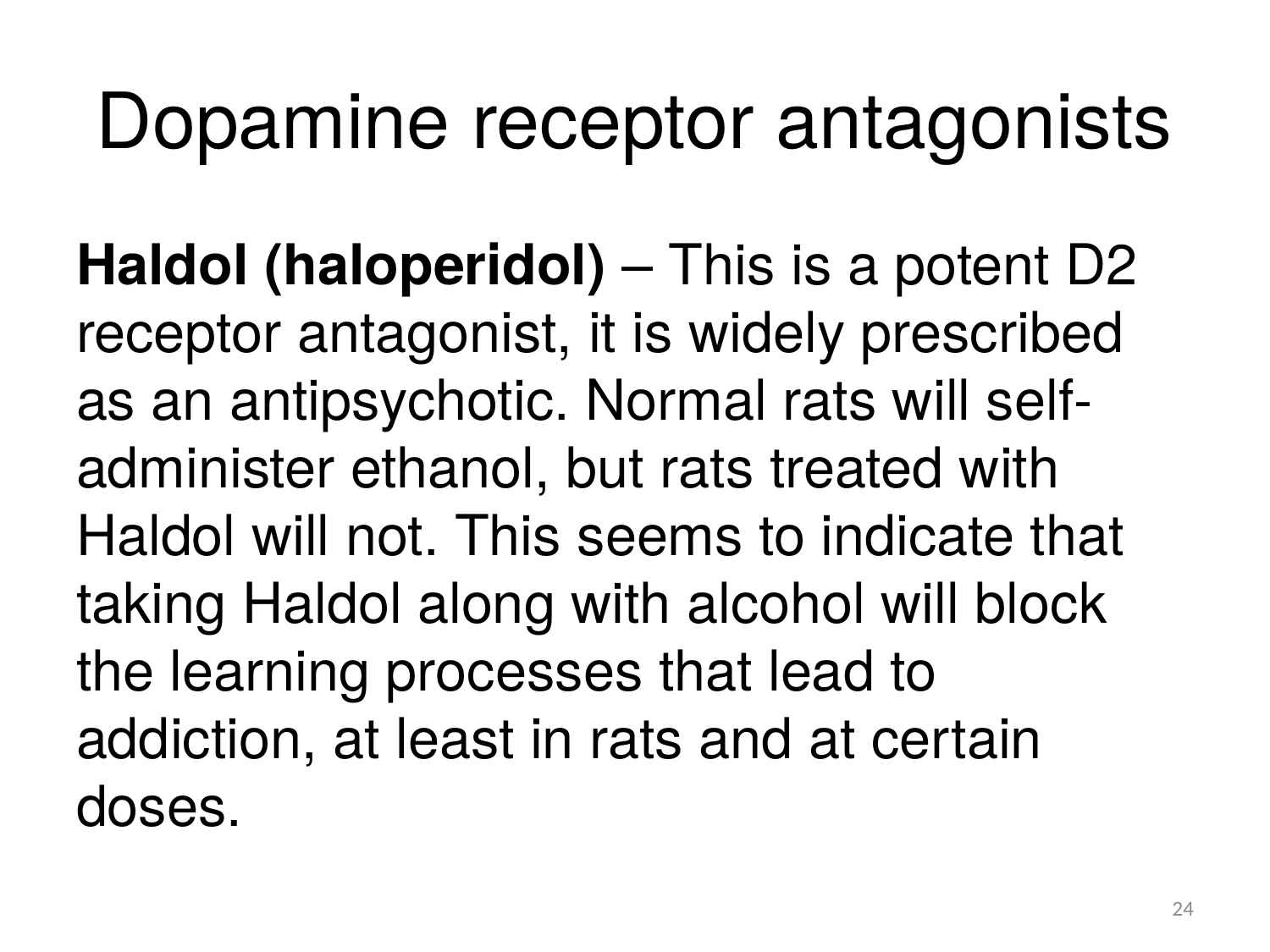

# Dopamine receptor antagonists
Haldol (haloperidol) – This is a potent D2 receptor antagonist, it is widely prescribed as an antipsychotic. Normal rats will self-administer ethanol, but rats treated with Haldol will not. This seems to indicate that taking Haldol along with alcohol will block the learning processes that lead to addiction, at least in rats and at certain doses.
24